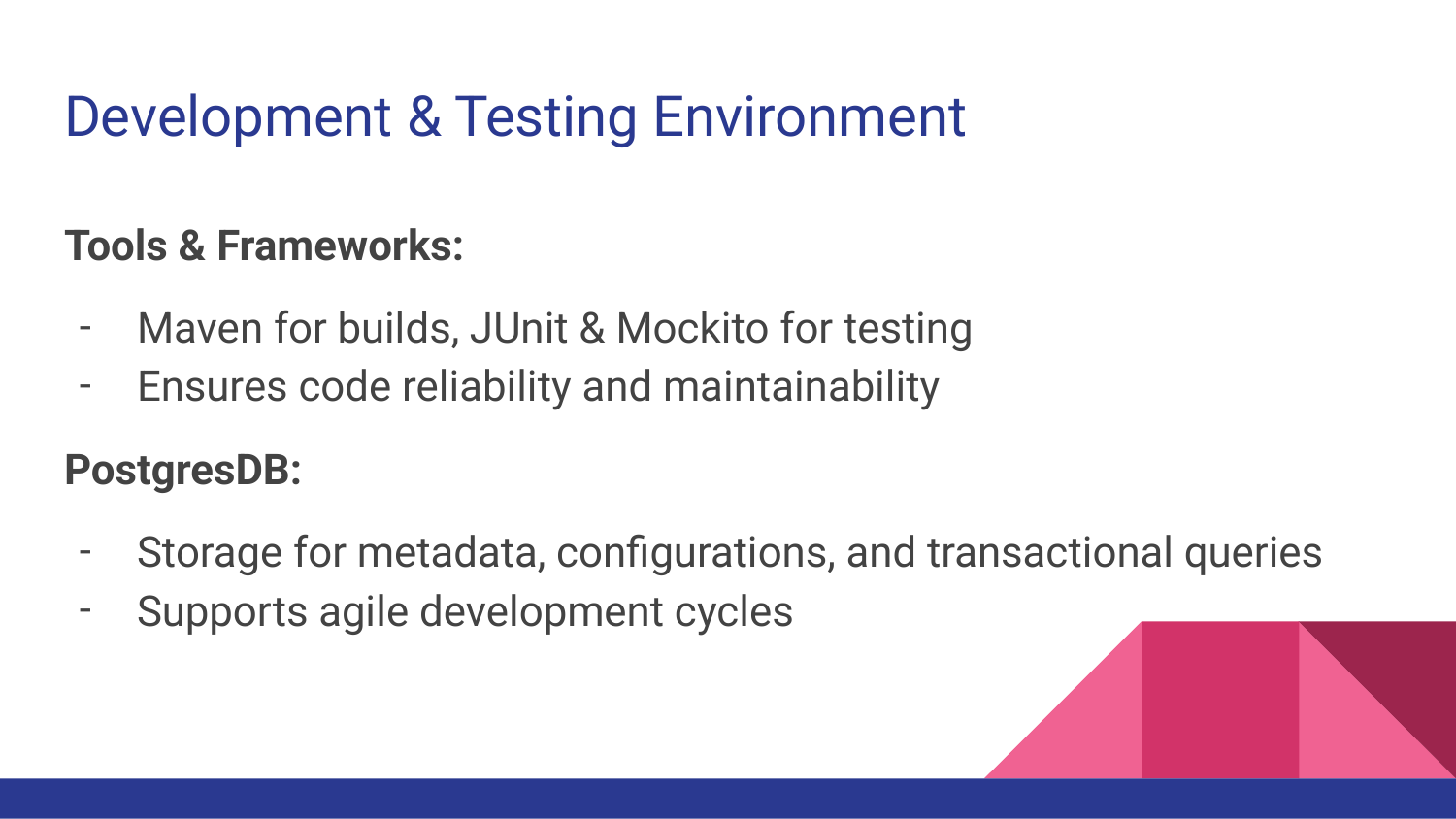

# Development & Testing Environment
Tools & Frameworks:
Maven for builds, JUnit & Mockito for testing
Ensures code reliability and maintainability
PostgresDB:
Storage for metadata, configurations, and transactional queries
Supports agile development cycles